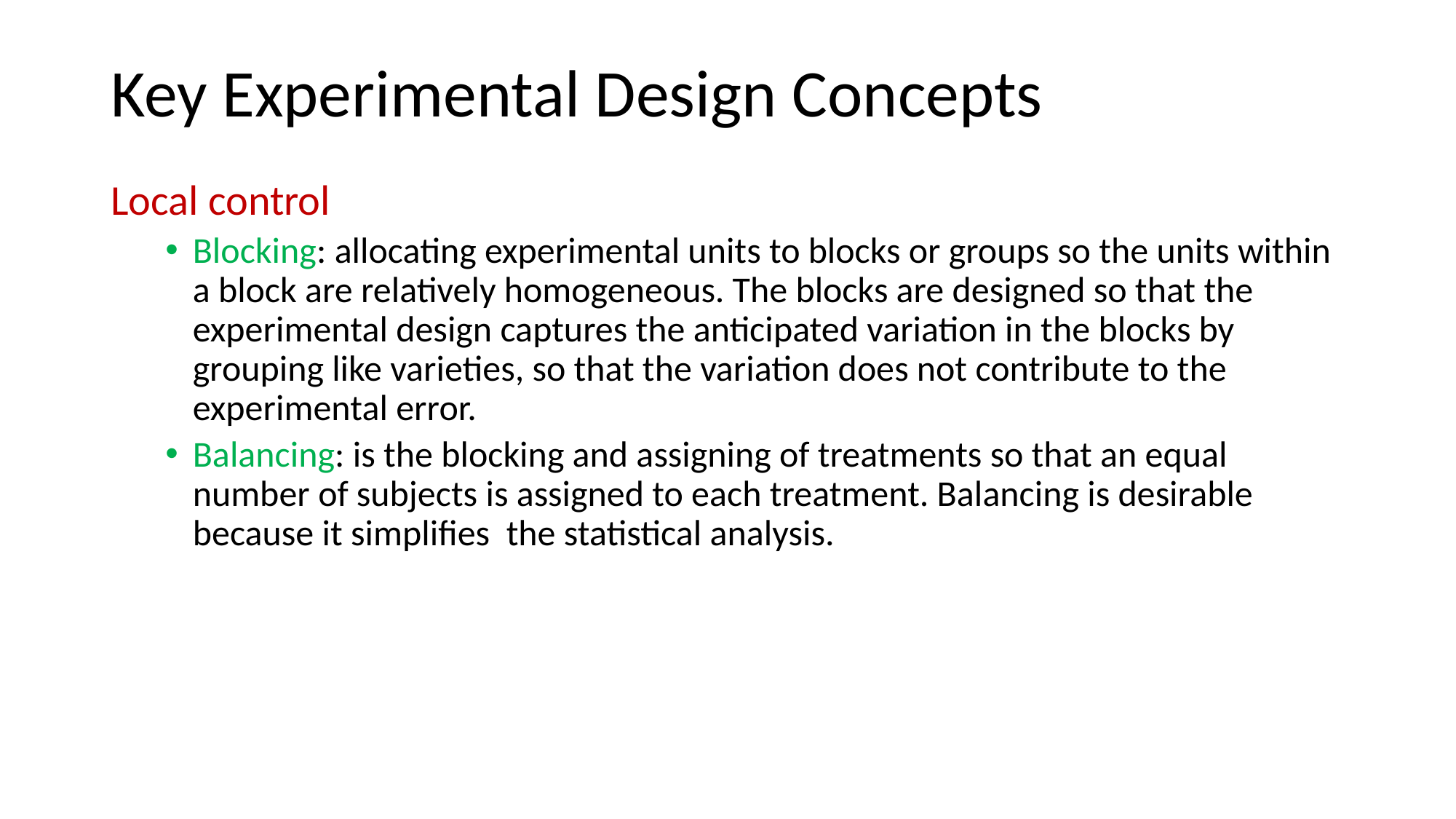

# Key Experimental Design Concepts
Local control
Blocking: allocating experimental units to blocks or groups so the units within a block are relatively homogeneous. The blocks are designed so that the experimental design captures the anticipated variation in the blocks by grouping like varieties, so that the variation does not contribute to the experimental error.
Balancing: is the blocking and assigning of treatments so that an equal number of subjects is assigned to each treatment. Balancing is desirable because it simplifies  the statistical analysis.